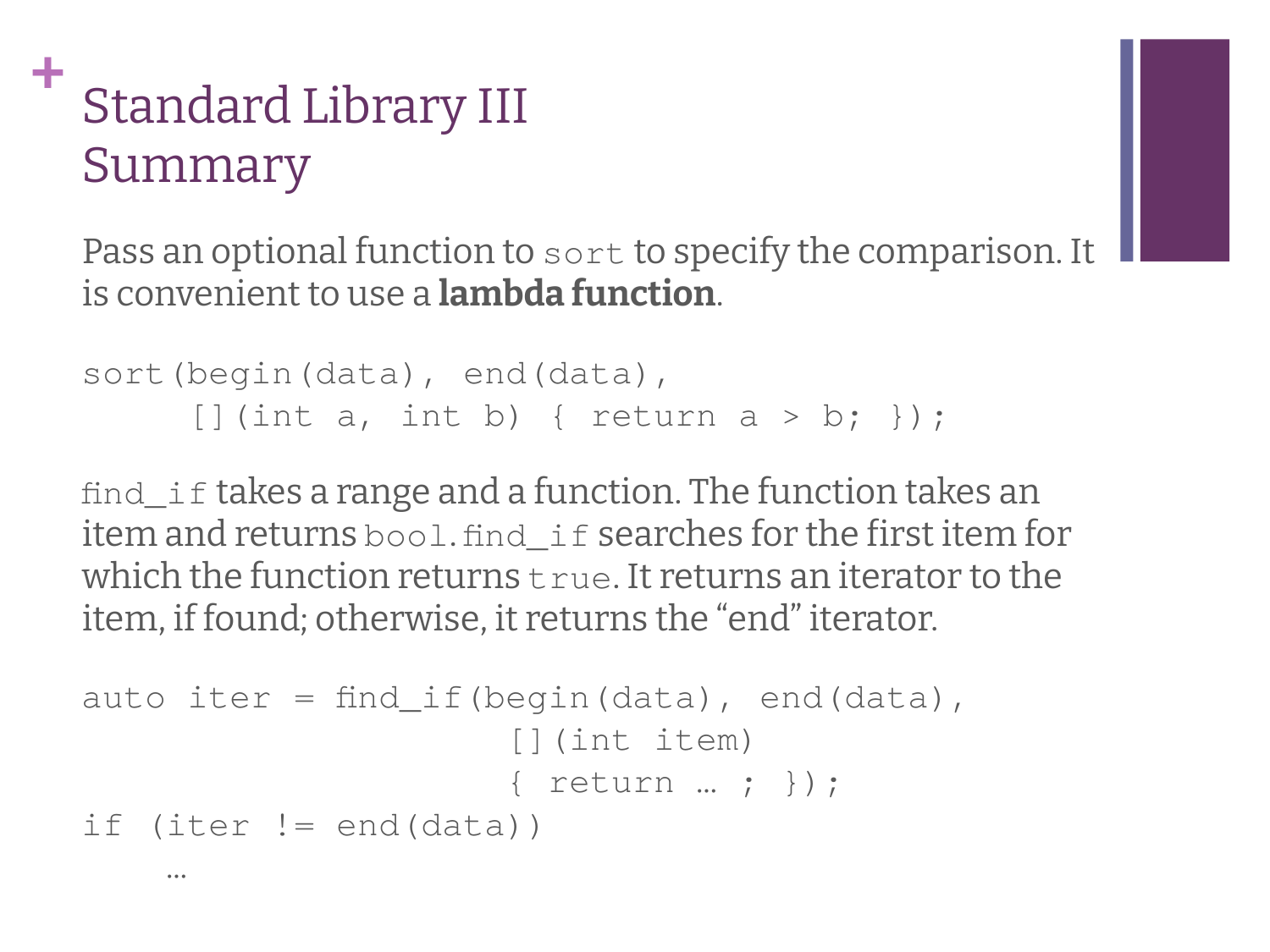

# Standard Library III Summary
Pass an optional function to sort to specify the comparison. It is convenient to use a lambda function.
sort(begin(data), end(data),
     [](int a, int b) { return a > b; });
find_if takes a range and a function. The function takes an item and returns bool. find_if searches for the first item for which the function returns true. It returns an iterator to the item, if found; otherwise, it returns the “end” iterator.
auto iter = find_if(begin(data), end(data),
                    [](int item)
                    { return … ; });
if (iter != end(data))
    …